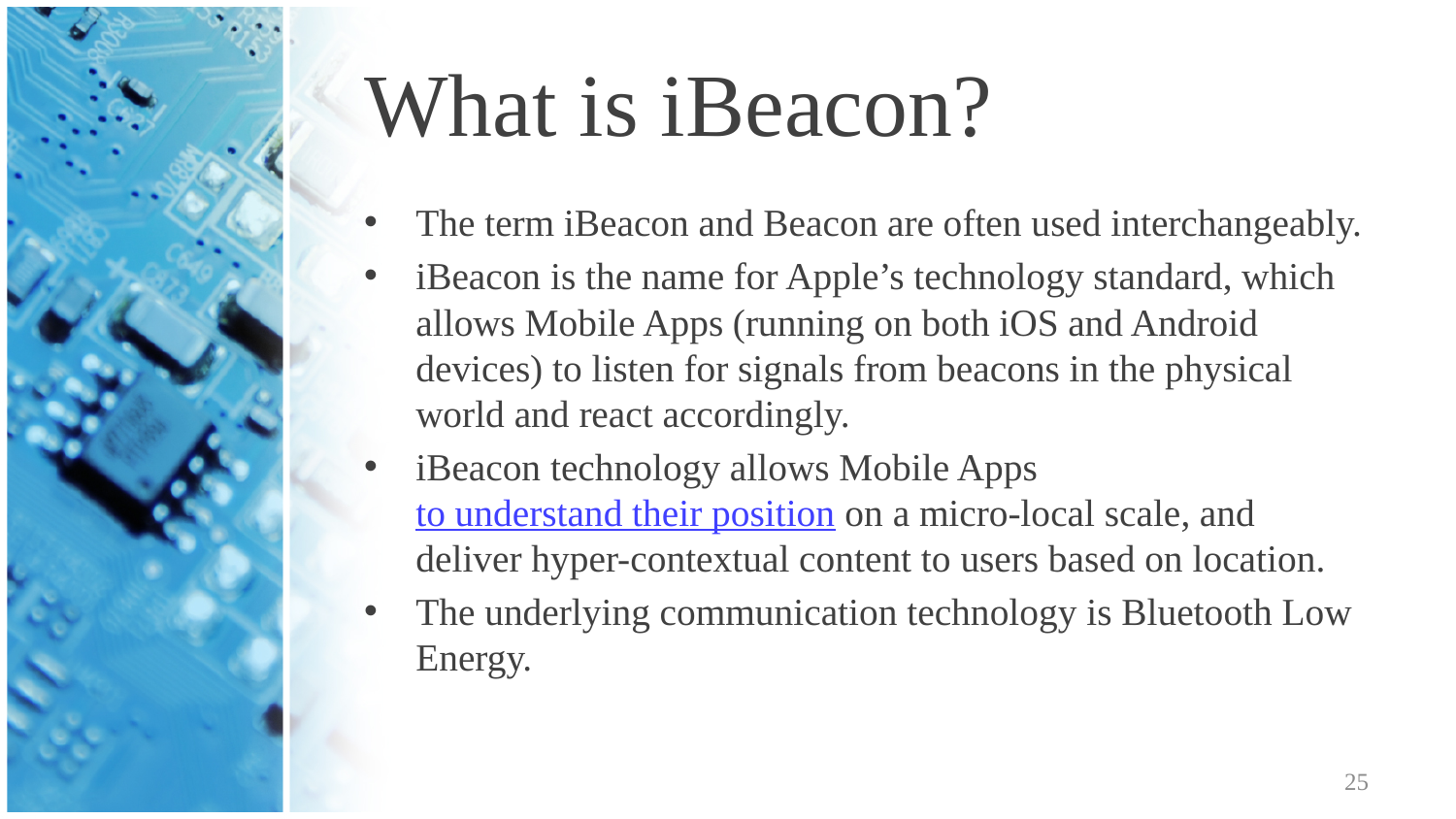

# What is iBeacon?
The term iBeacon and Beacon are often used interchangeably.
iBeacon is the name for Apple’s technology standard, which allows Mobile Apps (running on both iOS and Android devices) to listen for signals from beacons in the physical world and react accordingly.
iBeacon technology allows Mobile Apps to understand their position on a micro-local scale, and deliver hyper-contextual content to users based on location.
The underlying communication technology is Bluetooth Low Energy.
25